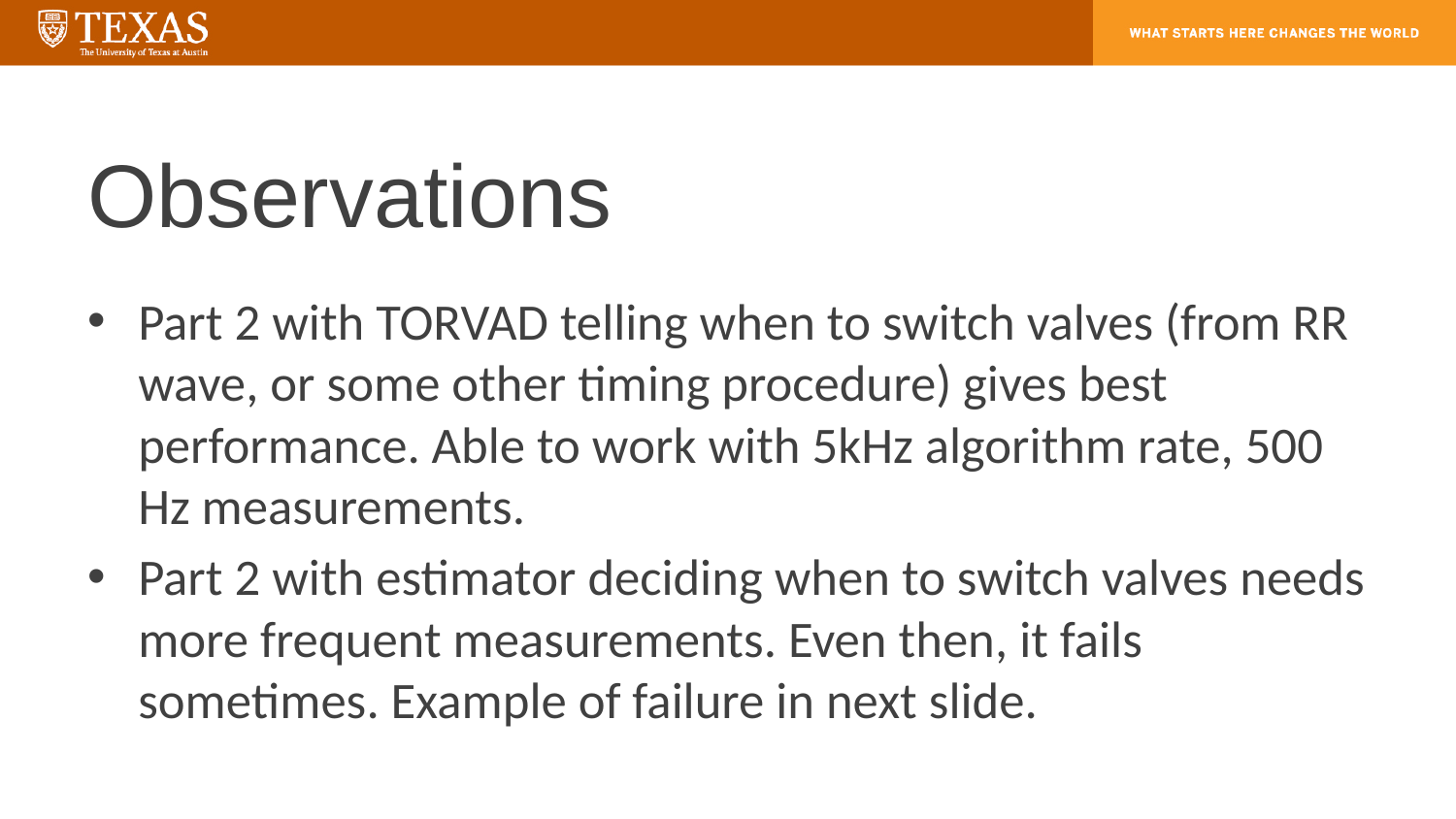

# Observations
Part 2 with TORVAD telling when to switch valves (from RR wave, or some other timing procedure) gives best performance. Able to work with 5kHz algorithm rate, 500 Hz measurements.
Part 2 with estimator deciding when to switch valves needs more frequent measurements. Even then, it fails sometimes. Example of failure in next slide.